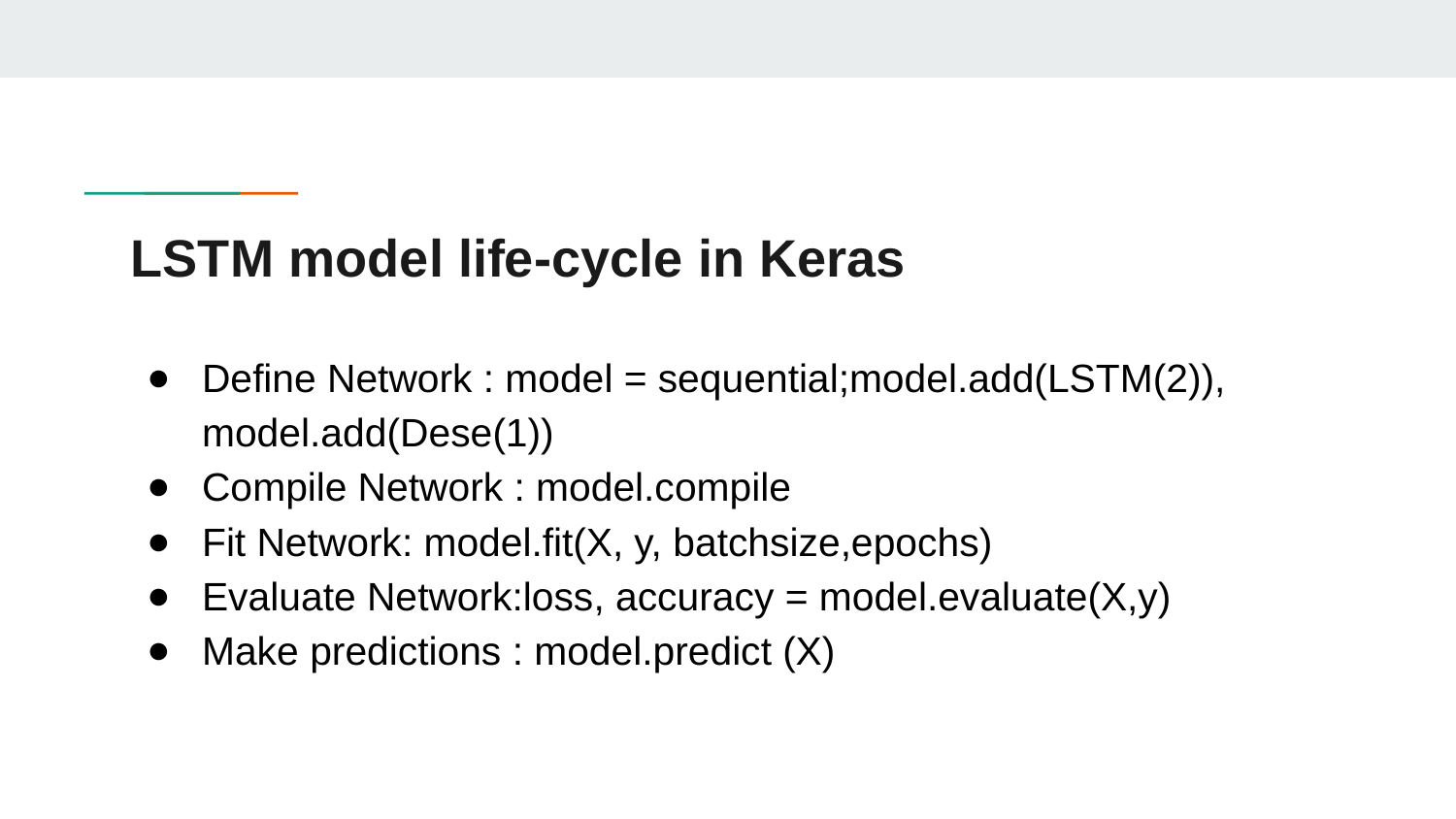

# LSTM model life-cycle in Keras
Define Network : model = sequential;model.add(LSTM(2)), model.add(Dese(1))
Compile Network : model.compile
Fit Network: model.fit(X, y, batchsize,epochs)
Evaluate Network:loss, accuracy = model.evaluate(X,y)
Make predictions : model.predict (X)